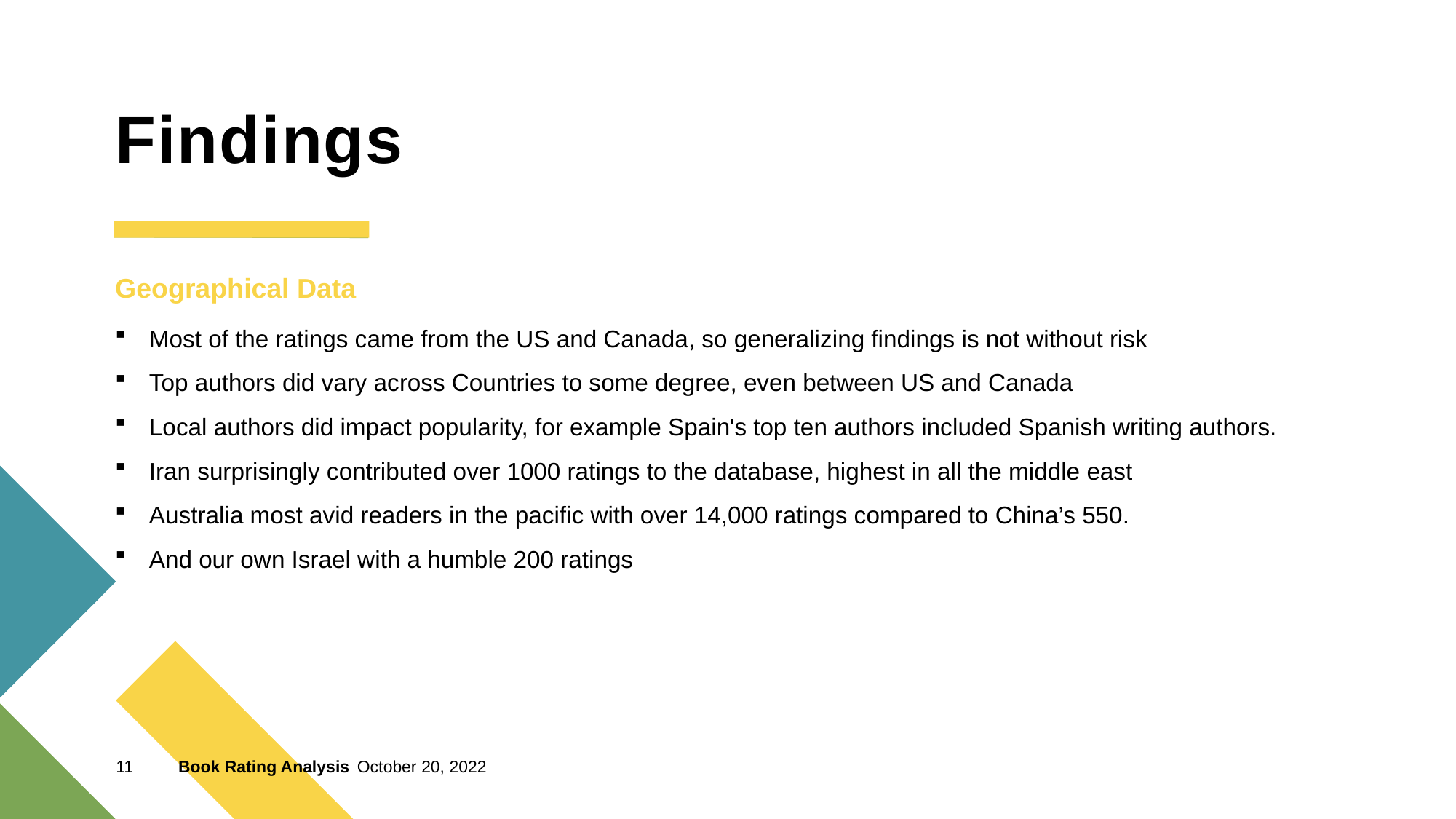

# Findings

Geographical Data
Most of the ratings came from the US and Canada, so generalizing findings is not without risk
Top authors did vary across Countries to some degree, even between US and Canada
Local authors did impact popularity, for example Spain's top ten authors included Spanish writing authors.
Iran surprisingly contributed over 1000 ratings to the database, highest in all the middle east
Australia most avid readers in the pacific with over 14,000 ratings compared to China’s 550.
And our own Israel with a humble 200 ratings

11
Book Rating Analysis
October 20, 2022